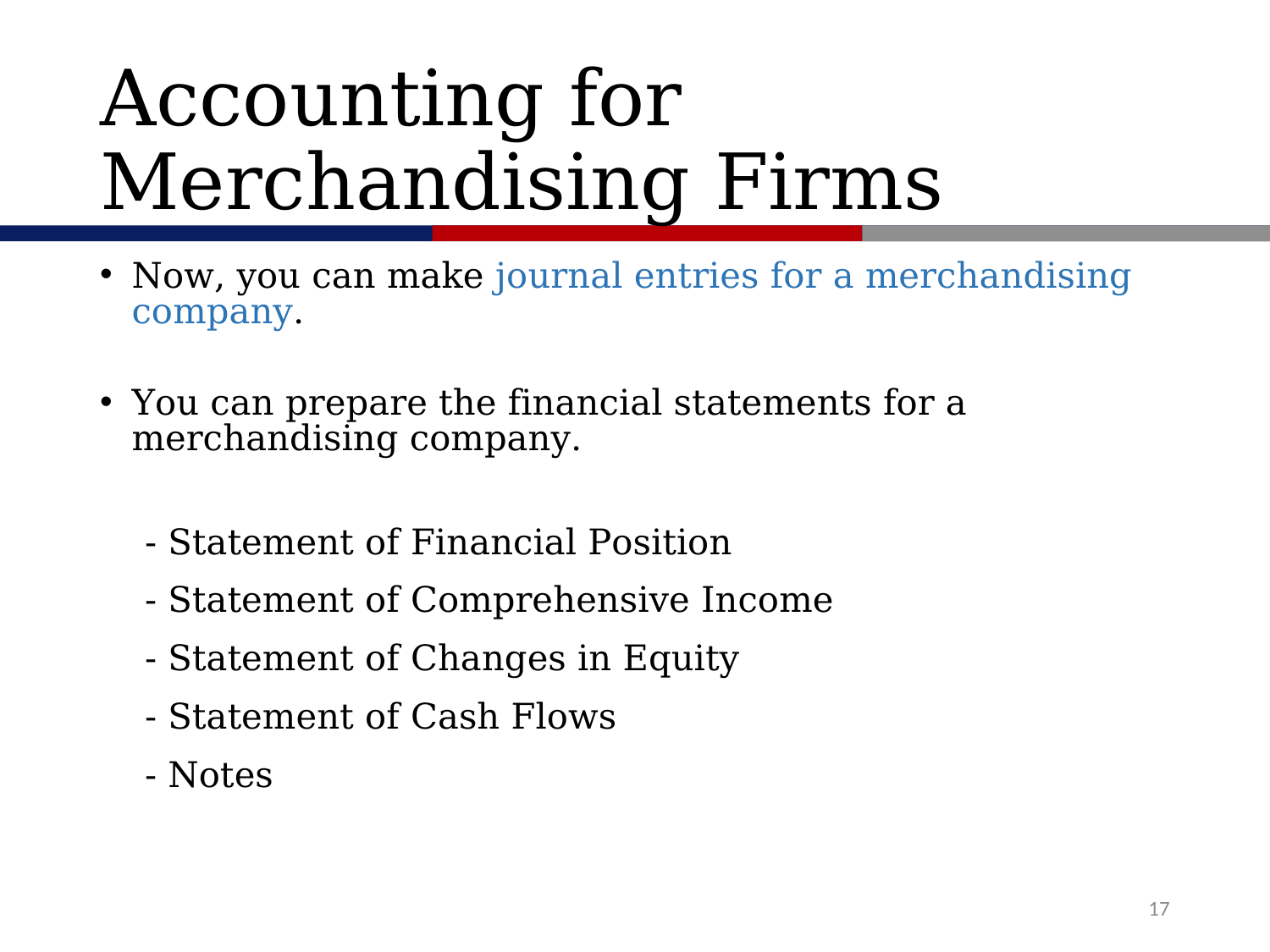

# Accounting for Merchandising Firms
Now, you can make journal entries for a merchandising company.

You can prepare the financial statements for a merchandising company.

    - Statement of Financial Position
    - Statement of Comprehensive Income
    - Statement of Changes in Equity
    - Statement of Cash Flows
    - Notes
17